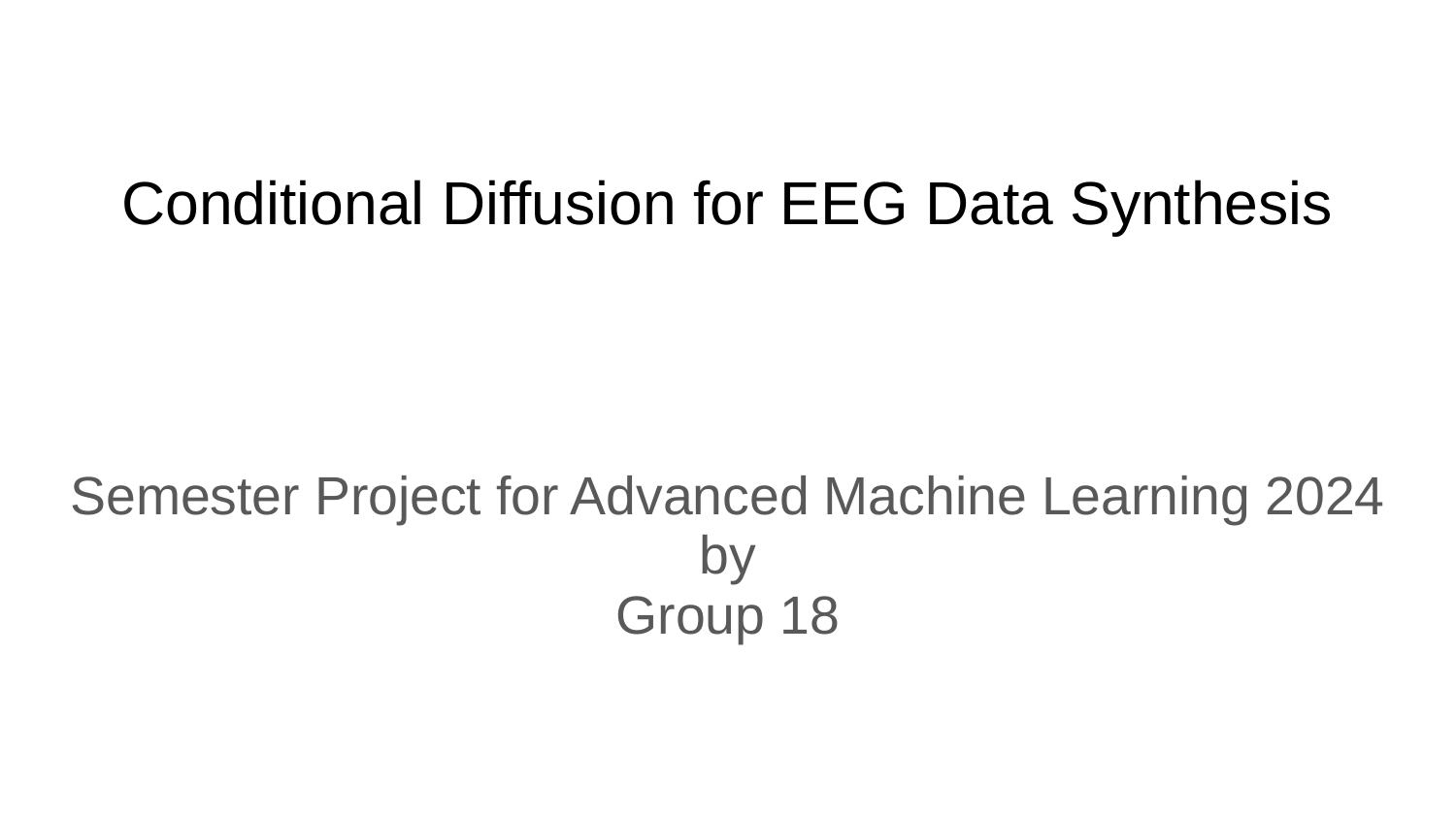

# Conditional Diffusion for EEG Data Synthesis
Semester Project for Advanced Machine Learning 2024
by
Group 18